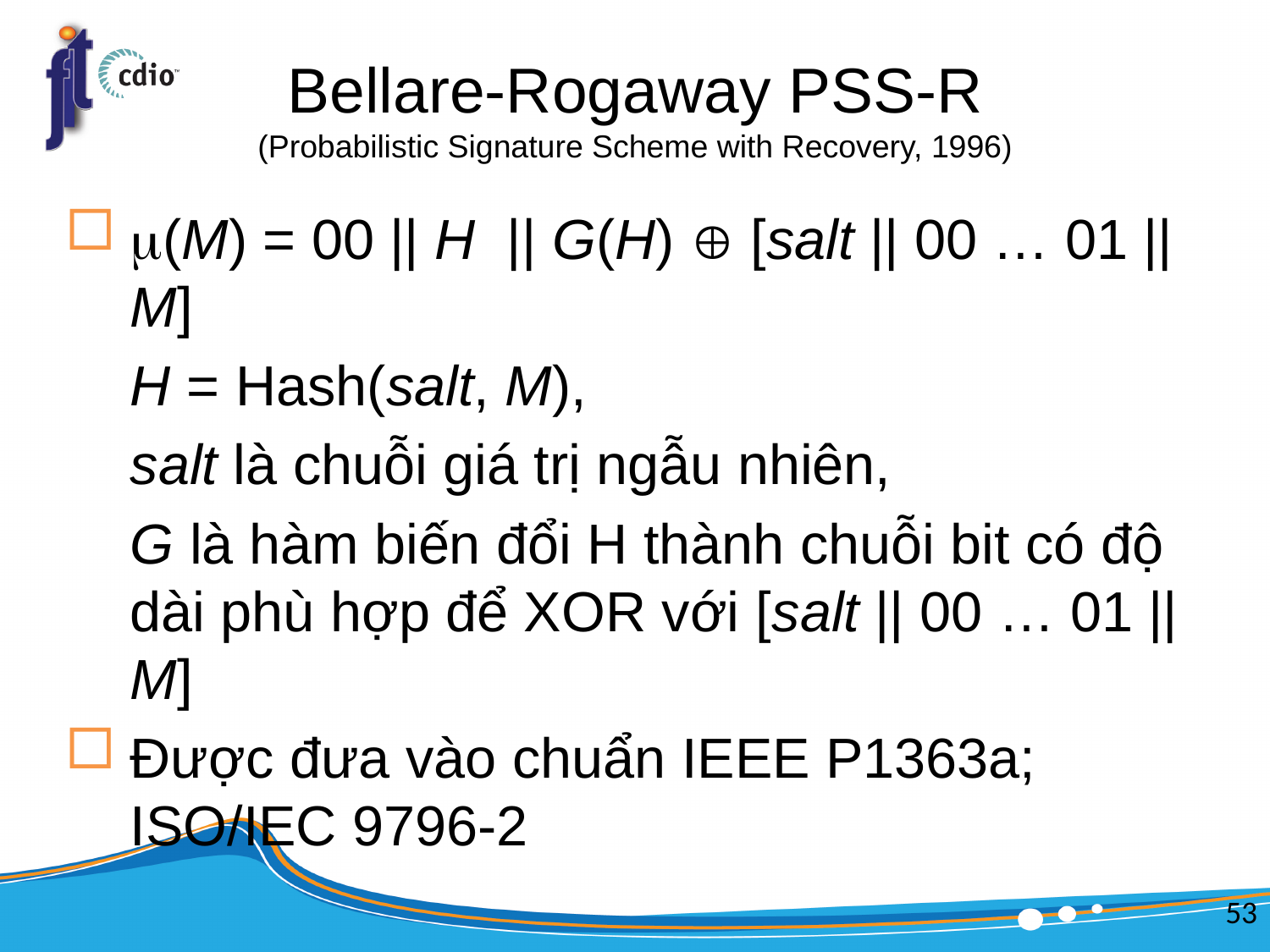

# Bellare-Rogaway PSS-R (Probabilistic Signature Scheme with Recovery, 1996)
μ(M) = 00 || H  || G(H) ⊕ [salt || 00 … 01 || M]
	H = Hash(salt, M),
	salt là chuỗi giá trị ngẫu nhiên,
	G là hàm biến đổi H thành chuỗi bit có độ dài phù hợp để XOR với [salt || 00 … 01 || M]
Được đưa vào chuẩn IEEE P1363a; ISO/IEC 9796-2
53